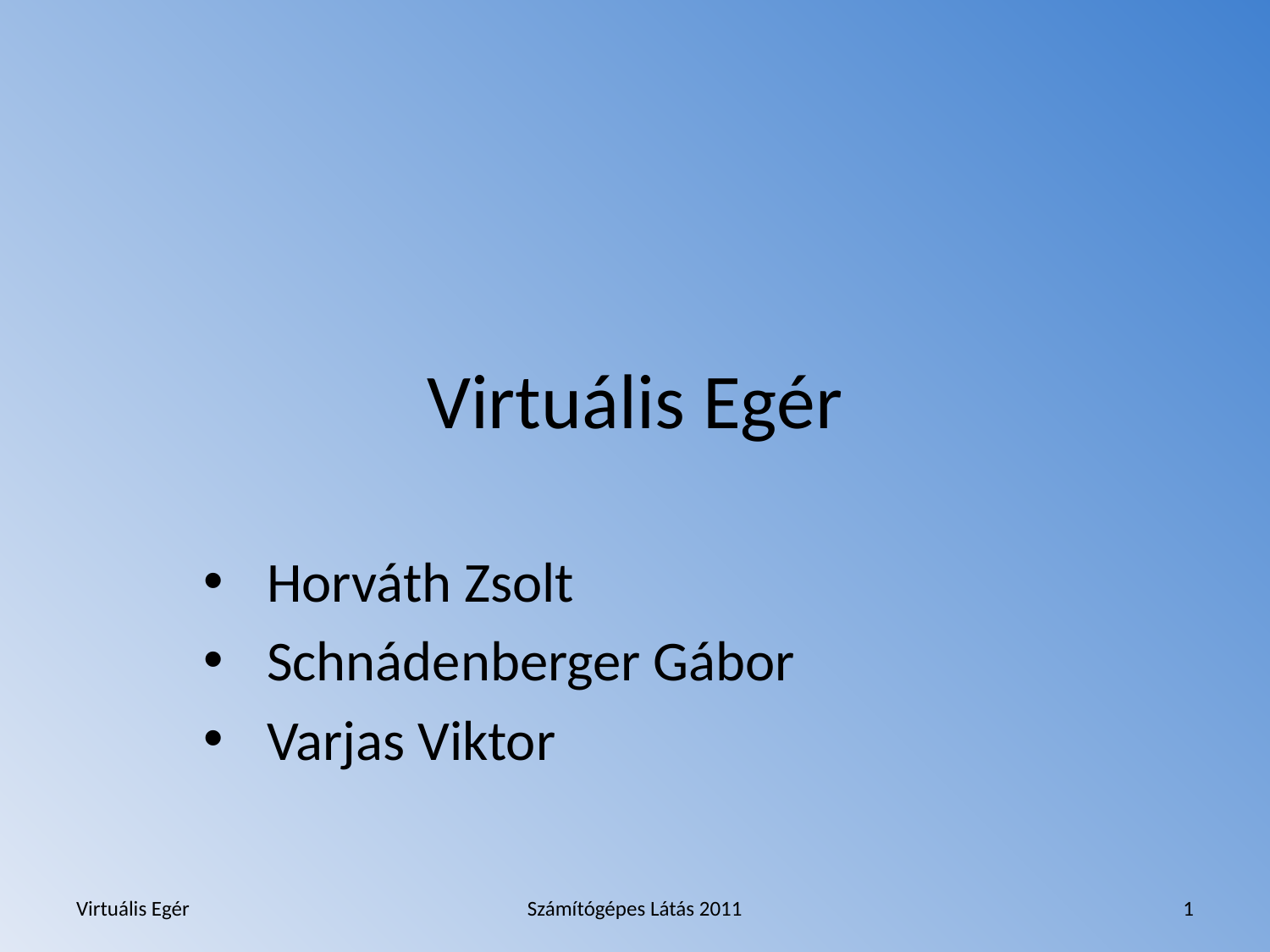

# Virtuális Egér
Horváth Zsolt
Schnádenberger Gábor
Varjas Viktor
Virtuális Egér
Számítógépes Látás 2011
1